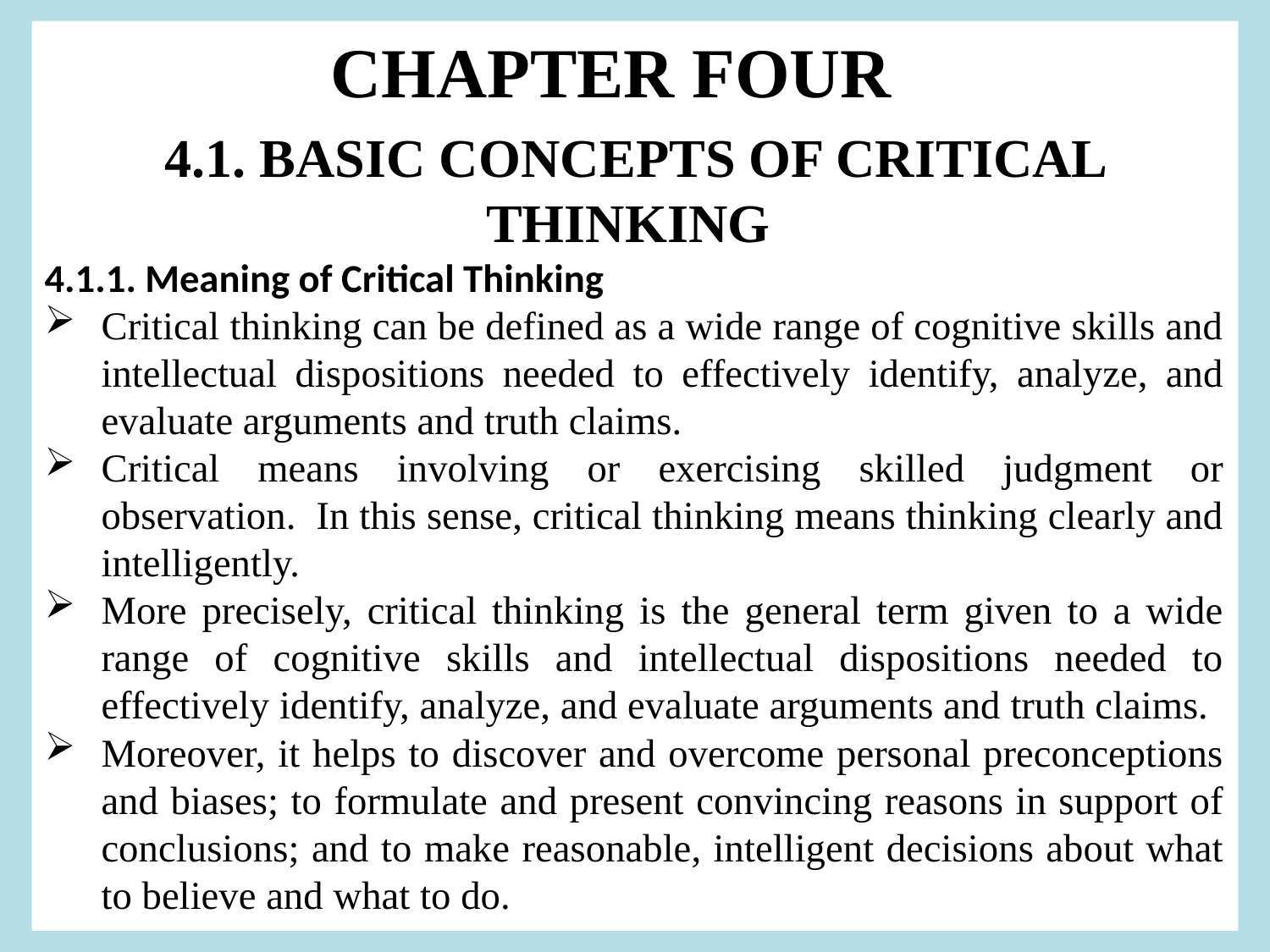

CHAPTER FOUR
4.1. BASIC CONCEPTS OF CRITICAL THINKING
4.1.1. Meaning of Critical Thinking
Critical thinking can be defined as a wide range of cognitive skills and intellectual dispositions needed to effectively identify, analyze, and evaluate arguments and truth claims.
Critical means involving or exercising skilled judgment or observation.  In this sense, critical thinking means thinking clearly and intelligently.
More precisely, critical thinking is the general term given to a wide range of cognitive skills and intellectual dispositions needed to effectively identify, analyze, and evaluate arguments and truth claims.
Moreover, it helps to discover and overcome personal preconceptions and biases; to formulate and present convincing reasons in support of conclusions; and to make reasonable, intelligent decisions about what to believe and what to do.